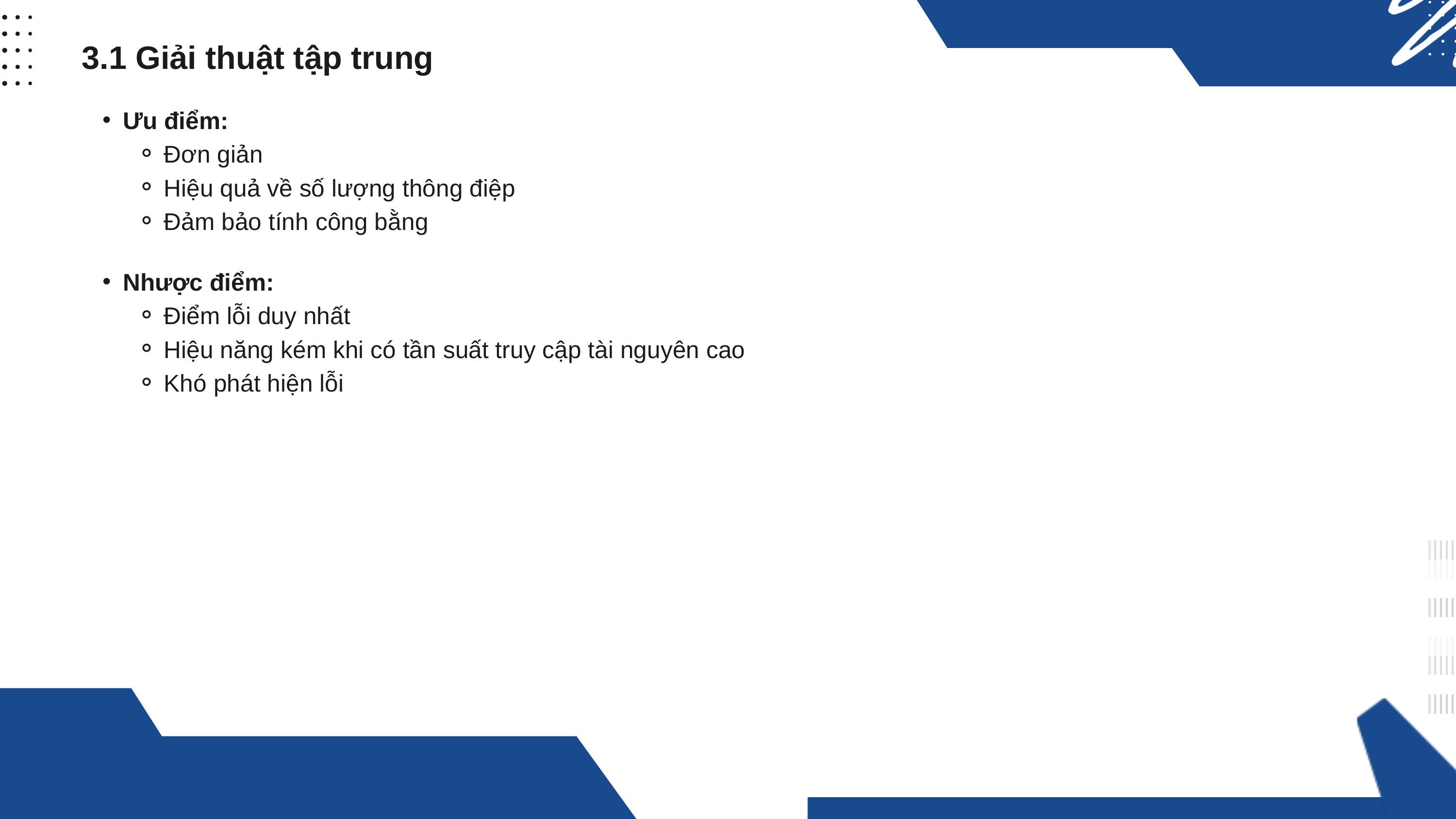

3.1 Giải thuật tập trung
Ưu điểm:
Đơn giản
Hiệu quả về số lượng thông điệp
Đảm bảo tính công bằng
Nhược điểm:
Điểm lỗi duy nhất
Hiệu năng kém khi có tần suất truy cập tài nguyên cao
Khó phát hiện lỗi